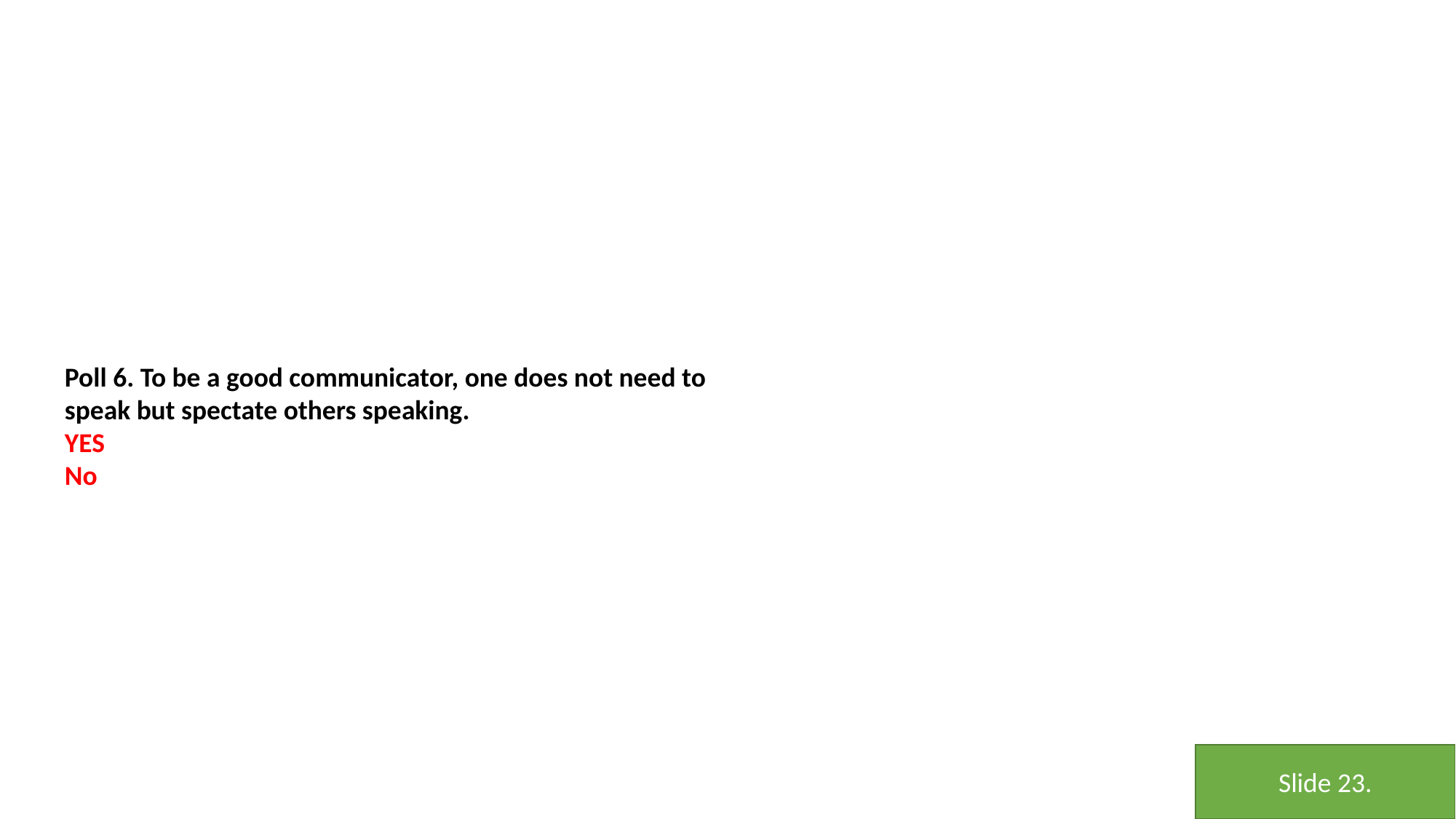

Poll 6. To be a good communicator, one does not need to speak but spectate others speaking.
YES
No
Slide 23.